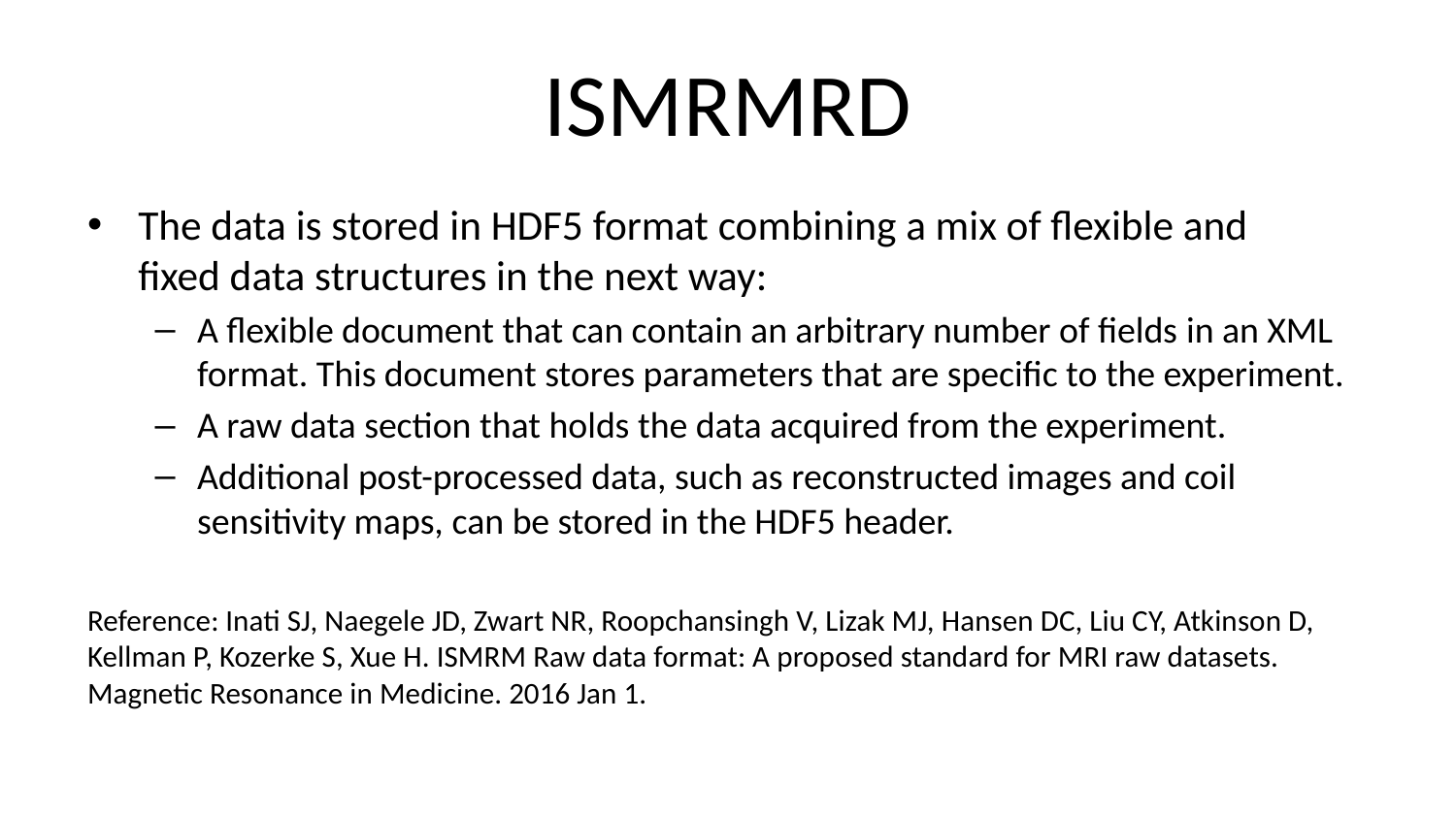

# ISMRMRD
The data is stored in HDF5 format combining a mix of flexible and fixed data structures in the next way:
A flexible document that can contain an arbitrary number of fields in an XML format. This document stores parameters that are specific to the experiment.
A raw data section that holds the data acquired from the experiment.
Additional post-processed data, such as reconstructed images and coil sensitivity maps, can be stored in the HDF5 header.

Reference: Inati SJ, Naegele JD, Zwart NR, Roopchansingh V, Lizak MJ, Hansen DC, Liu CY, Atkinson D, Kellman P, Kozerke S, Xue H. ISMRM Raw data format: A proposed standard for MRI raw datasets. Magnetic Resonance in Medicine. 2016 Jan 1.